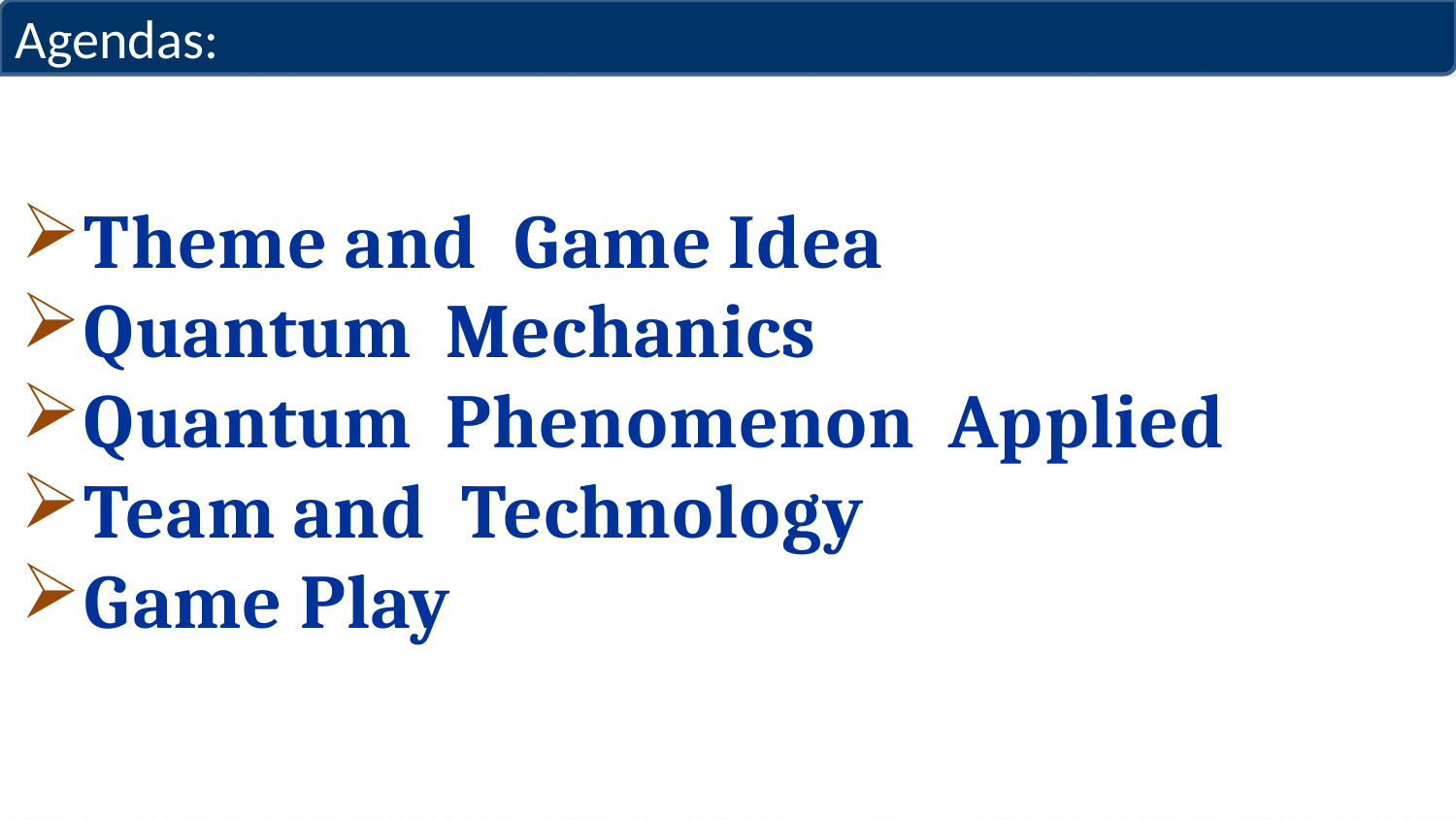

Agendas:

Theme and  Game Idea
Quantum  Mechanics
Quantum  Phenomenon  Applied
Team and  Technology
Game Play